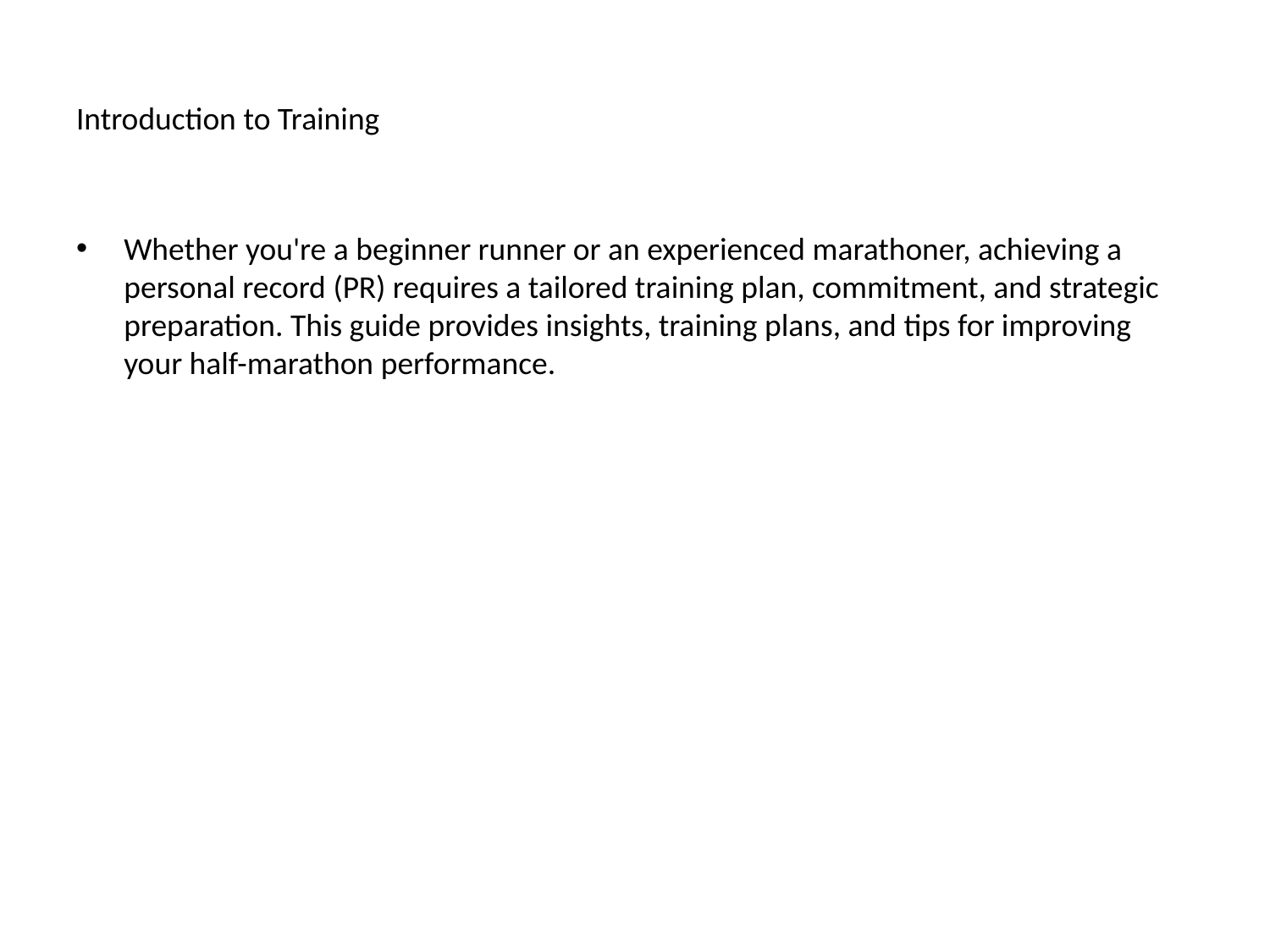

# Introduction to Training
Whether you're a beginner runner or an experienced marathoner, achieving a personal record (PR) requires a tailored training plan, commitment, and strategic preparation. This guide provides insights, training plans, and tips for improving your half-marathon performance.